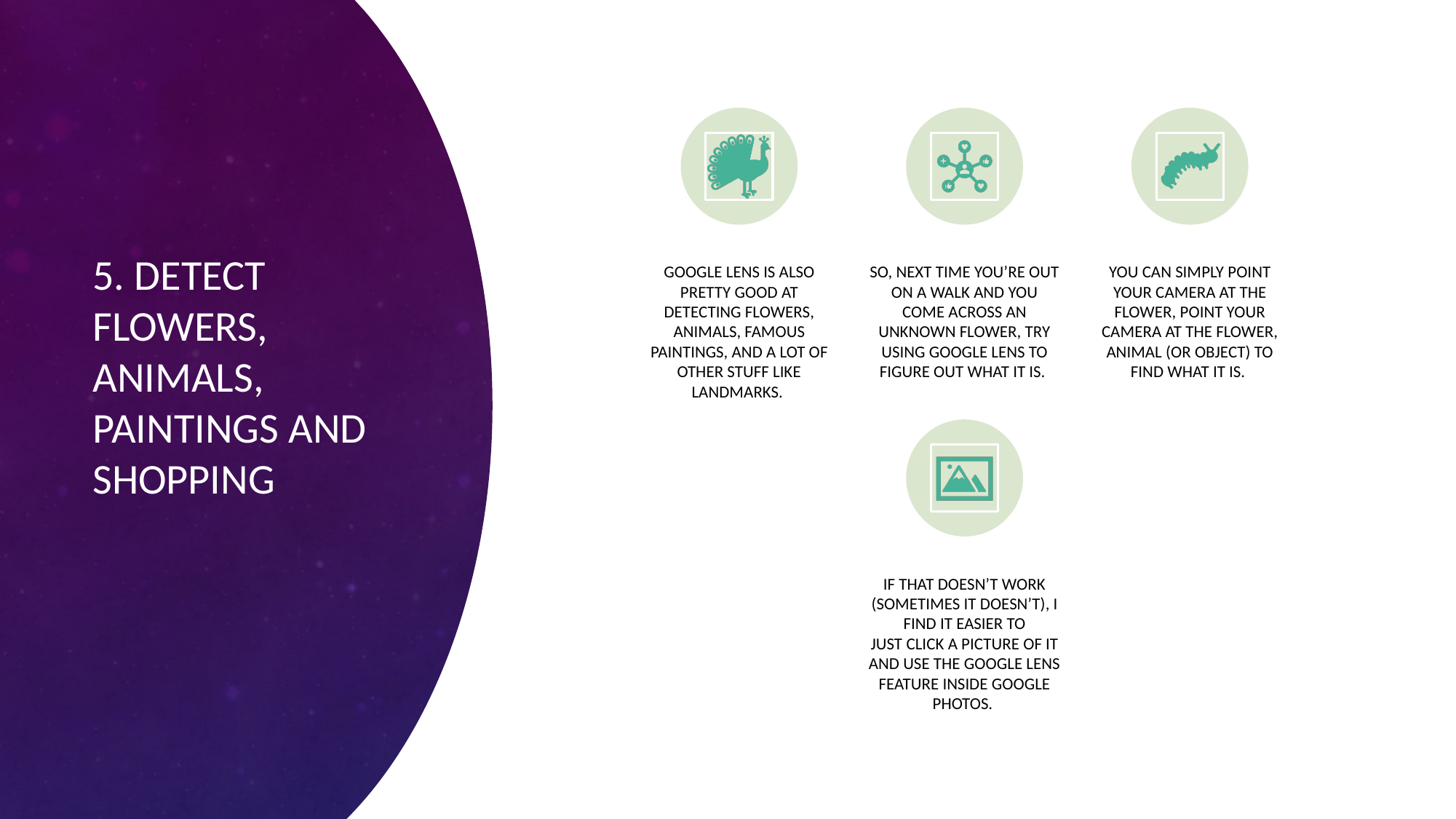

# 5. DETECT FLOWERS, ANIMALS, PAINTINGS AND SHOPPING
Google Lens is also pretty good at detecting flowers, animals, famous paintings, and a lot of other stuff like landmarks.
So, next time you’re out on a walk and you come across an unknown flower, try using Google Lens to figure out what it is.
You can simply point your camera at the flower, point your camera at the flower, animal (or object) to find what it is.
If that doesn’t work (sometimes it doesn’t), I find it easier to just click a picture of it and use the Google Lens feature inside Google Photos.